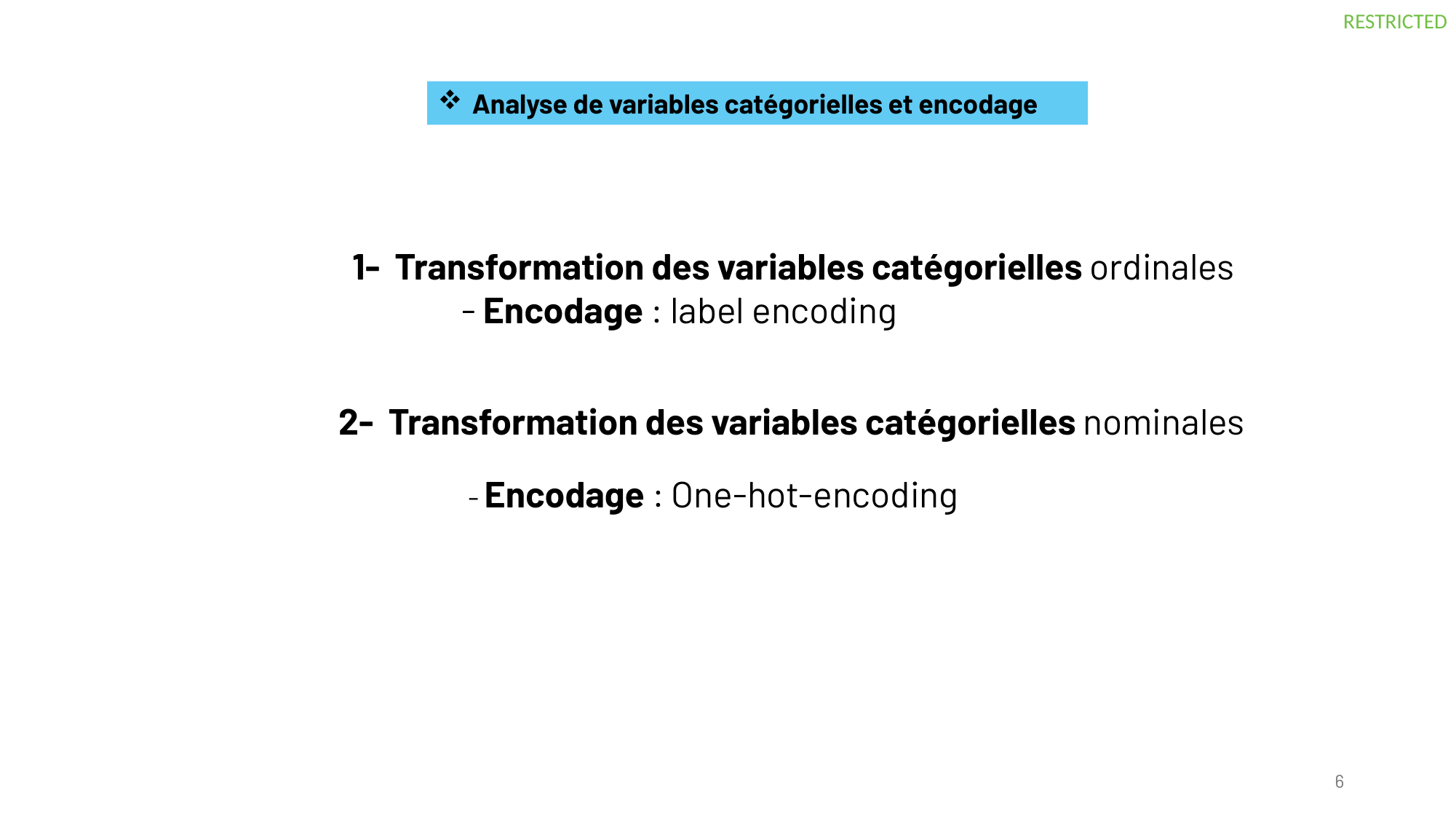

Analyse de variables catégorielles et encodage
1-  Transformation des variables catégorielles ordinales
	- Encodage : label encoding
2-  Transformation des variables catégorielles nominales

- Encodage : One-hot-encoding
6